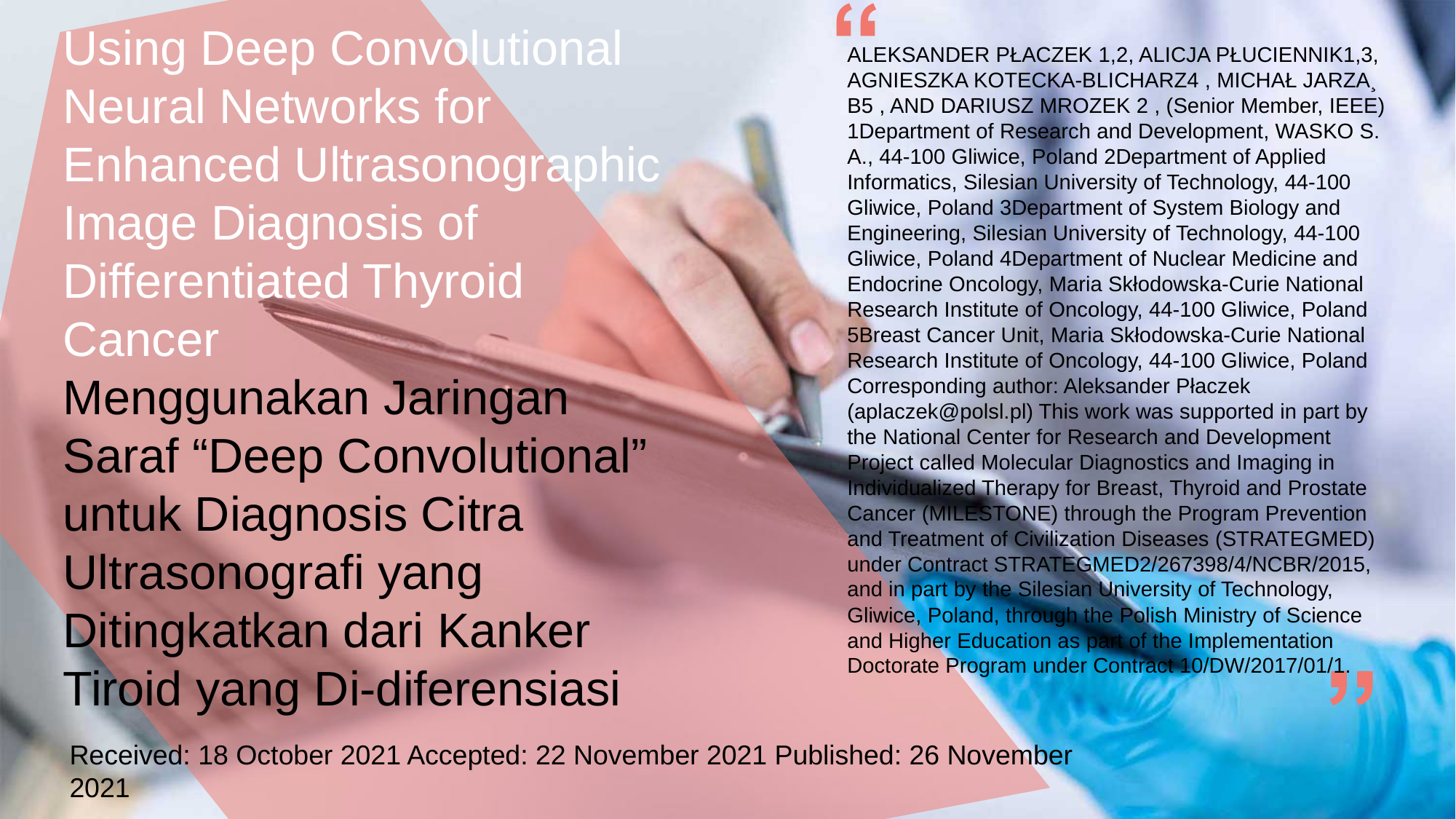

ALEKSANDER PŁACZEK 1,2, ALICJA PŁUCIENNIK1,3, AGNIESZKA KOTECKA-BLICHARZ4 , MICHAŁ JARZA¸ B5 , AND DARIUSZ MROZEK 2 , (Senior Member, IEEE) 1Department of Research and Development, WASKO S. A., 44-100 Gliwice, Poland 2Department of Applied Informatics, Silesian University of Technology, 44-100 Gliwice, Poland 3Department of System Biology and Engineering, Silesian University of Technology, 44-100 Gliwice, Poland 4Department of Nuclear Medicine and Endocrine Oncology, Maria Skłodowska-Curie National Research Institute of Oncology, 44-100 Gliwice, Poland 5Breast Cancer Unit, Maria Skłodowska-Curie National Research Institute of Oncology, 44-100 Gliwice, Poland Corresponding author: Aleksander Płaczek (aplaczek@polsl.pl) This work was supported in part by the National Center for Research and Development Project called Molecular Diagnostics and Imaging in Individualized Therapy for Breast, Thyroid and Prostate Cancer (MILESTONE) through the Program Prevention and Treatment of Civilization Diseases (STRATEGMED) under Contract STRATEGMED2/267398/4/NCBR/2015, and in part by the Silesian University of Technology, Gliwice, Poland, through the Polish Ministry of Science and Higher Education as part of the Implementation Doctorate Program under Contract 10/DW/2017/01/1.

Using Deep Convolutional Neural Networks for Enhanced Ultrasonographic Image Diagnosis of Differentiated Thyroid Cancer
Menggunakan Jaringan Saraf “Deep Convolutional” untuk Diagnosis Citra Ultrasonografi yang Ditingkatkan dari Kanker Tiroid yang Di-diferensiasi
Received: 18 October 2021 Accepted: 22 November 2021 Published: 26 November 2021